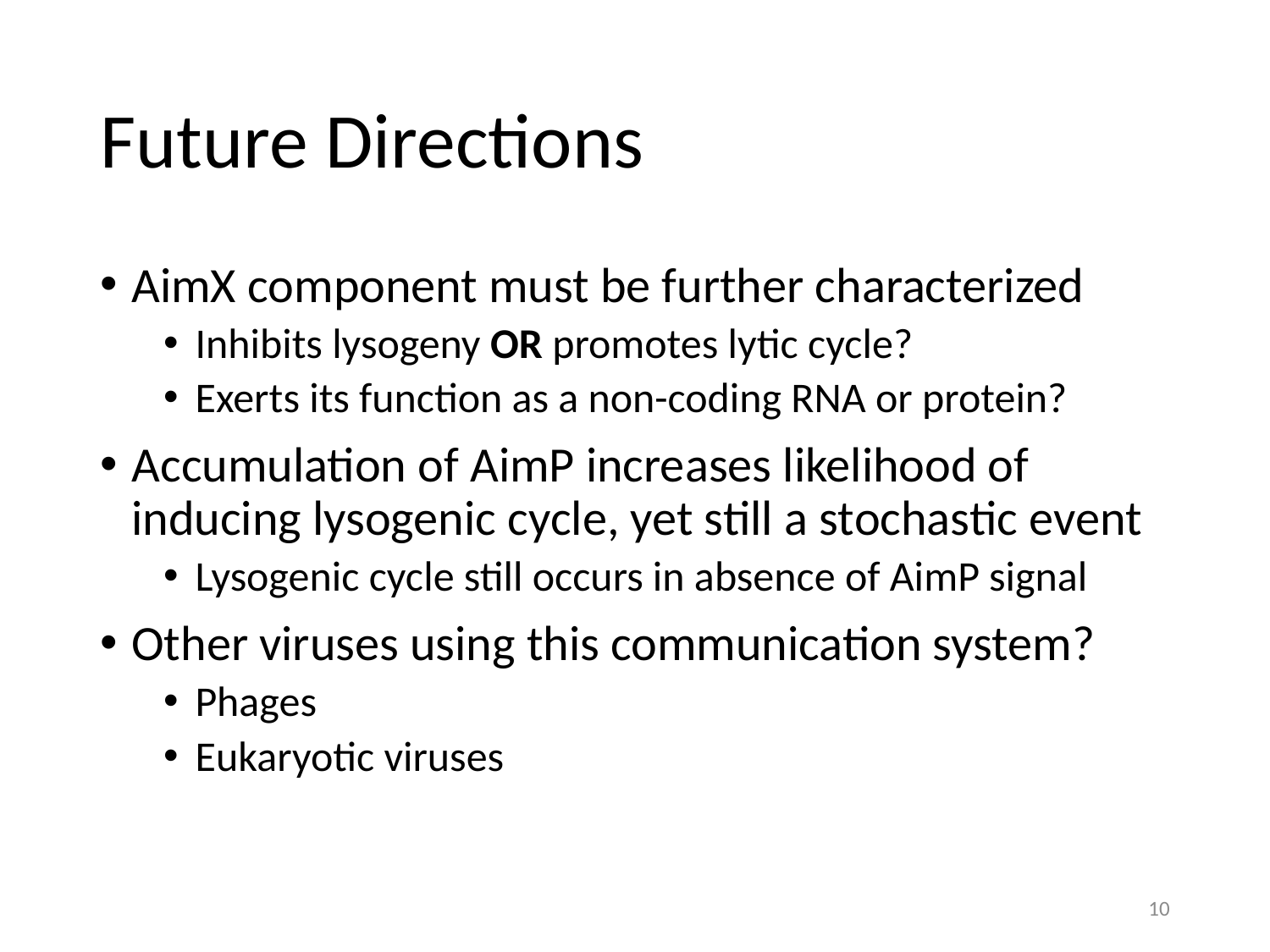

# Future Directions
AimX component must be further characterized
Inhibits lysogeny OR promotes lytic cycle?
Exerts its function as a non-coding RNA or protein?
Accumulation of AimP increases likelihood of inducing lysogenic cycle, yet still a stochastic event
Lysogenic cycle still occurs in absence of AimP signal
Other viruses using this communication system?
Phages
Eukaryotic viruses
10